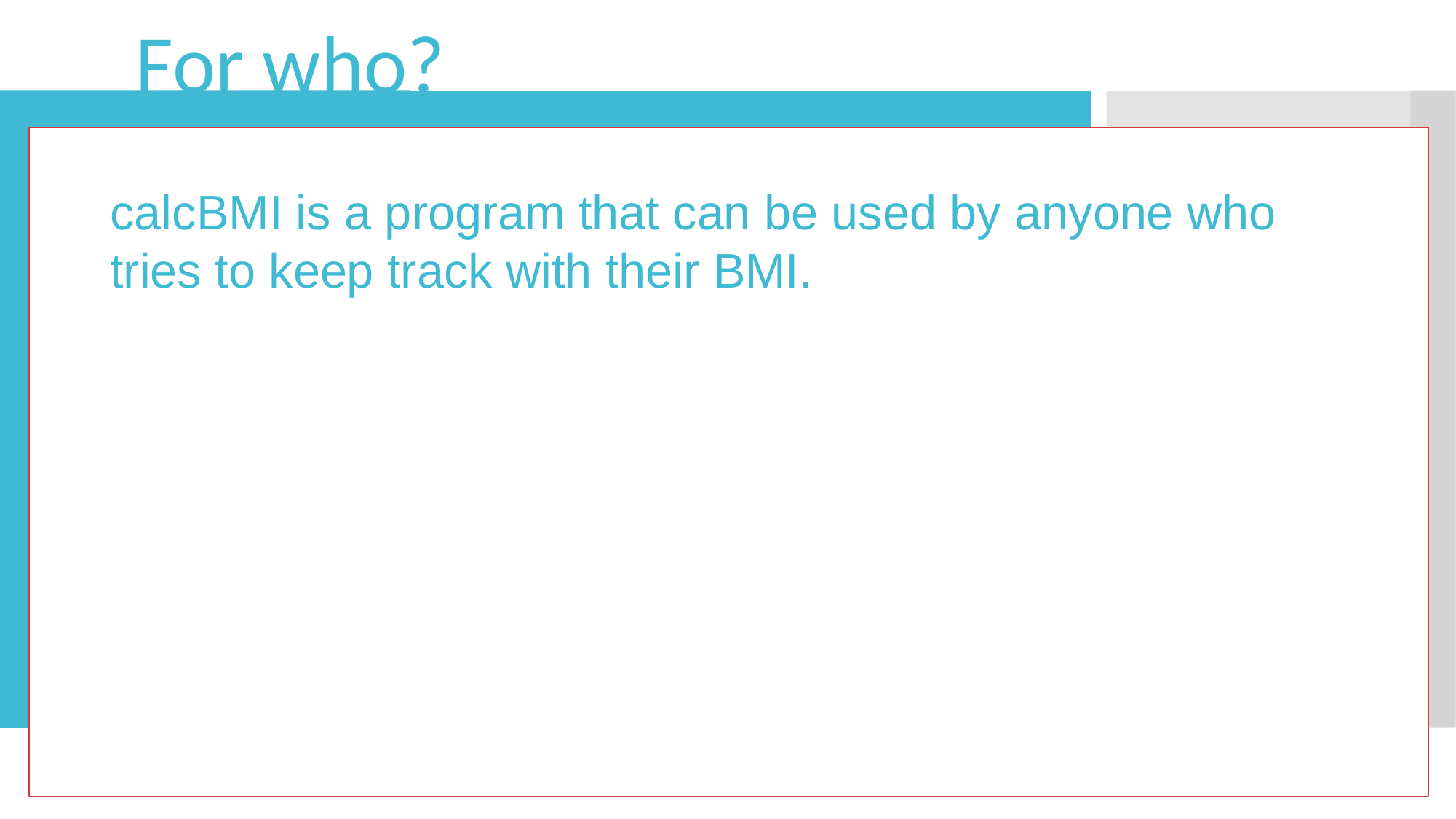

For who?

calcBMI is a program that can be used by anyone who tries to keep track with their BMI.
Get Started